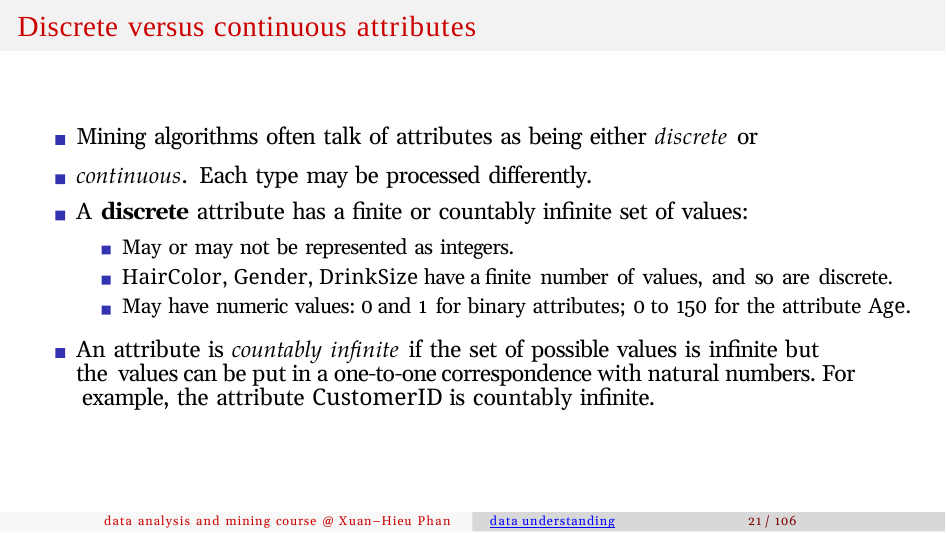

# Discrete versus continuous attributes
Mining algorithms often talk of attributes as being either discrete or continuous.  Each type may be processed differently.
A discrete attribute has a finite or countably infinite set of values:
May or may not be represented as integers.
HairColor, Gender, DrinkSize have a finite number of values, and so are discrete.  May have numeric values: 0 and 1 for binary attributes; 0 to 150 for the attribute Age.
An attribute is countably infinite if the set of possible values is infinite but the  values can be put in a one-to-one correspondence with natural numbers. For  example, the attribute CustomerID is countably infinite.

data analysis and mining course @ Xuan–Hieu Phan
data understanding
21 / 106